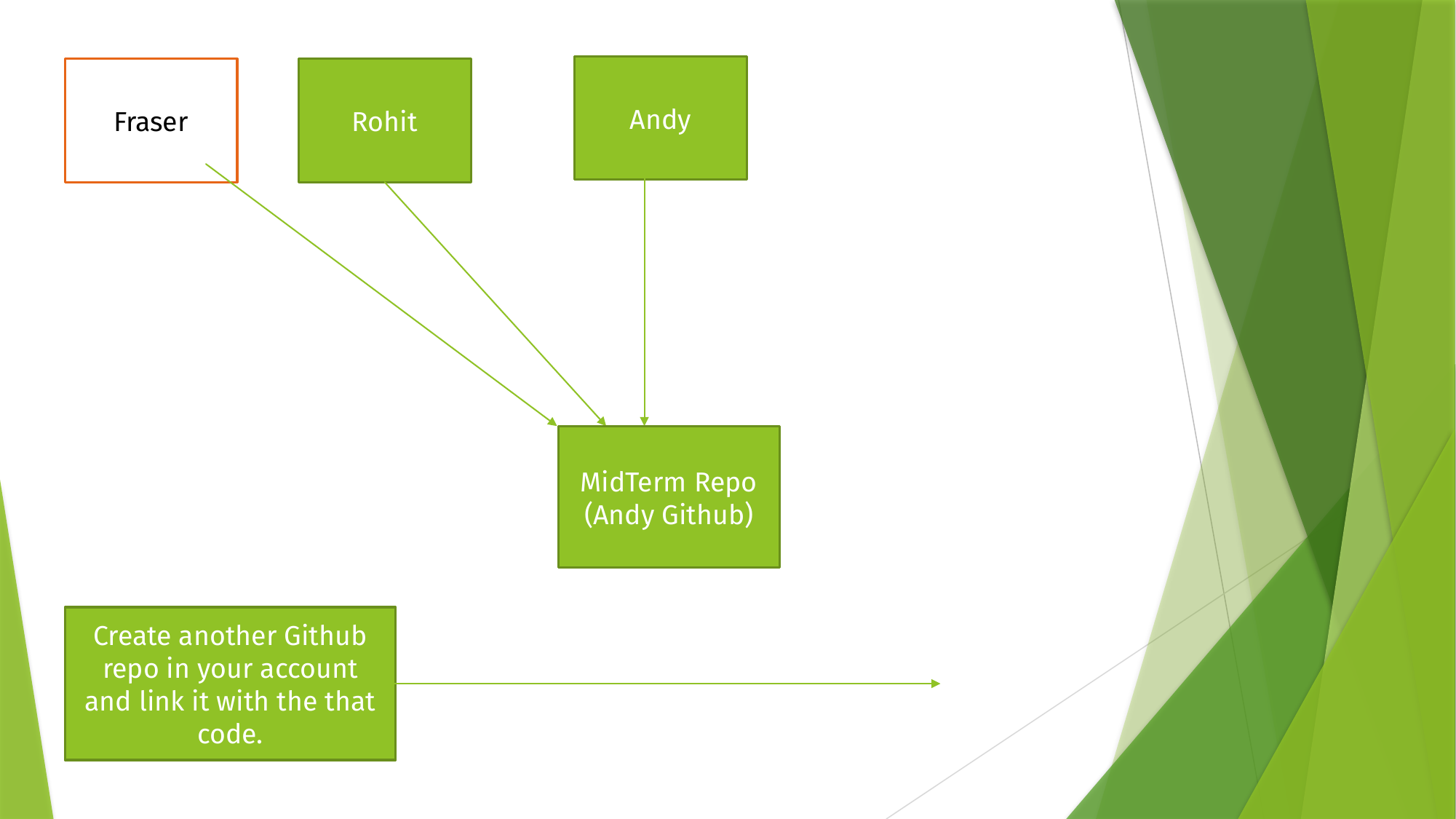

Andy
Fraser
Rohit
MidTerm Repo
(Andy Github)
Create another Github repo in your account and link it with the that code.